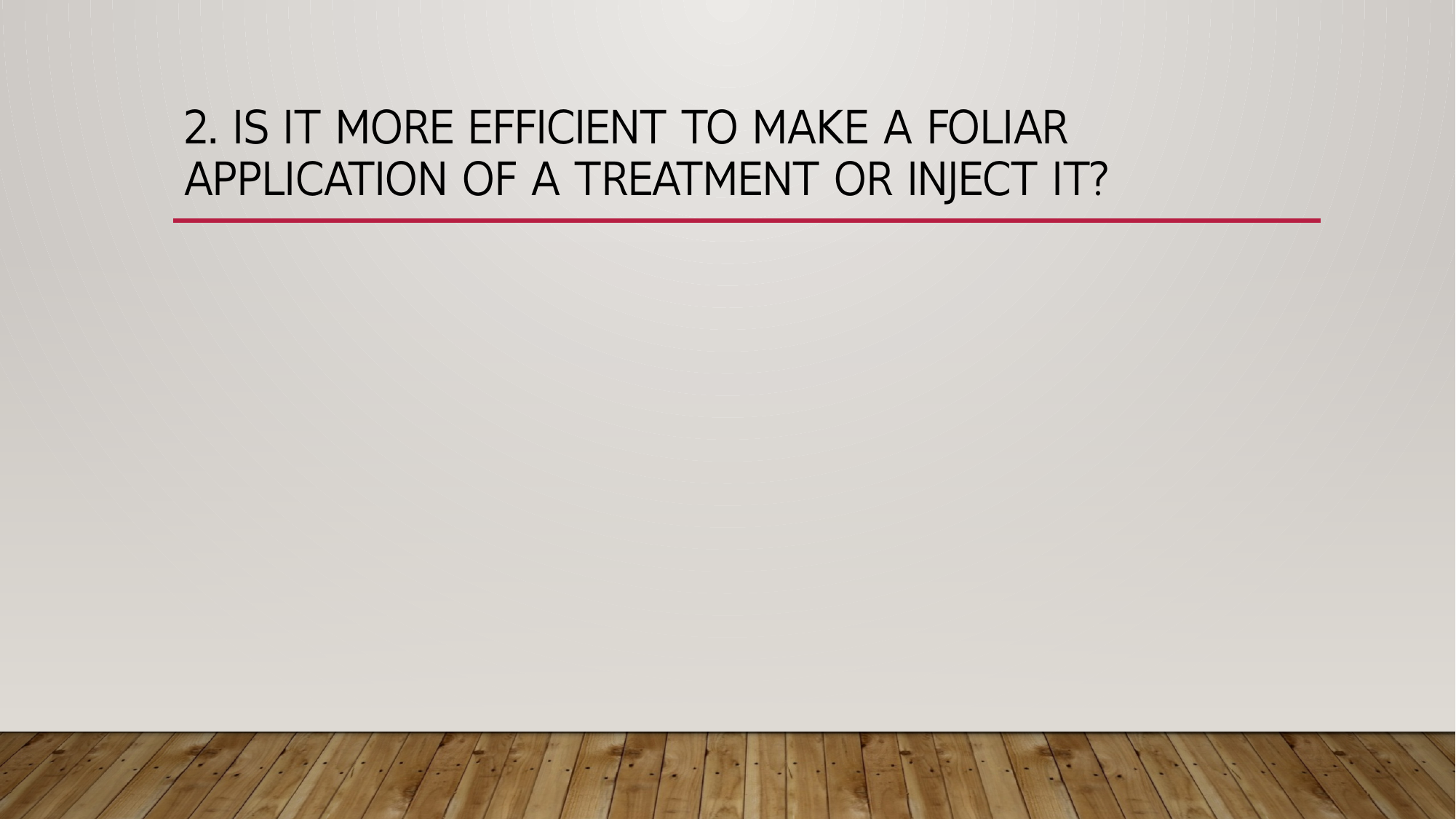

# 2. Is it more efficient TO MAKE A FOLIAR APPLICATION OF A TREATMENT OR INJECT IT?